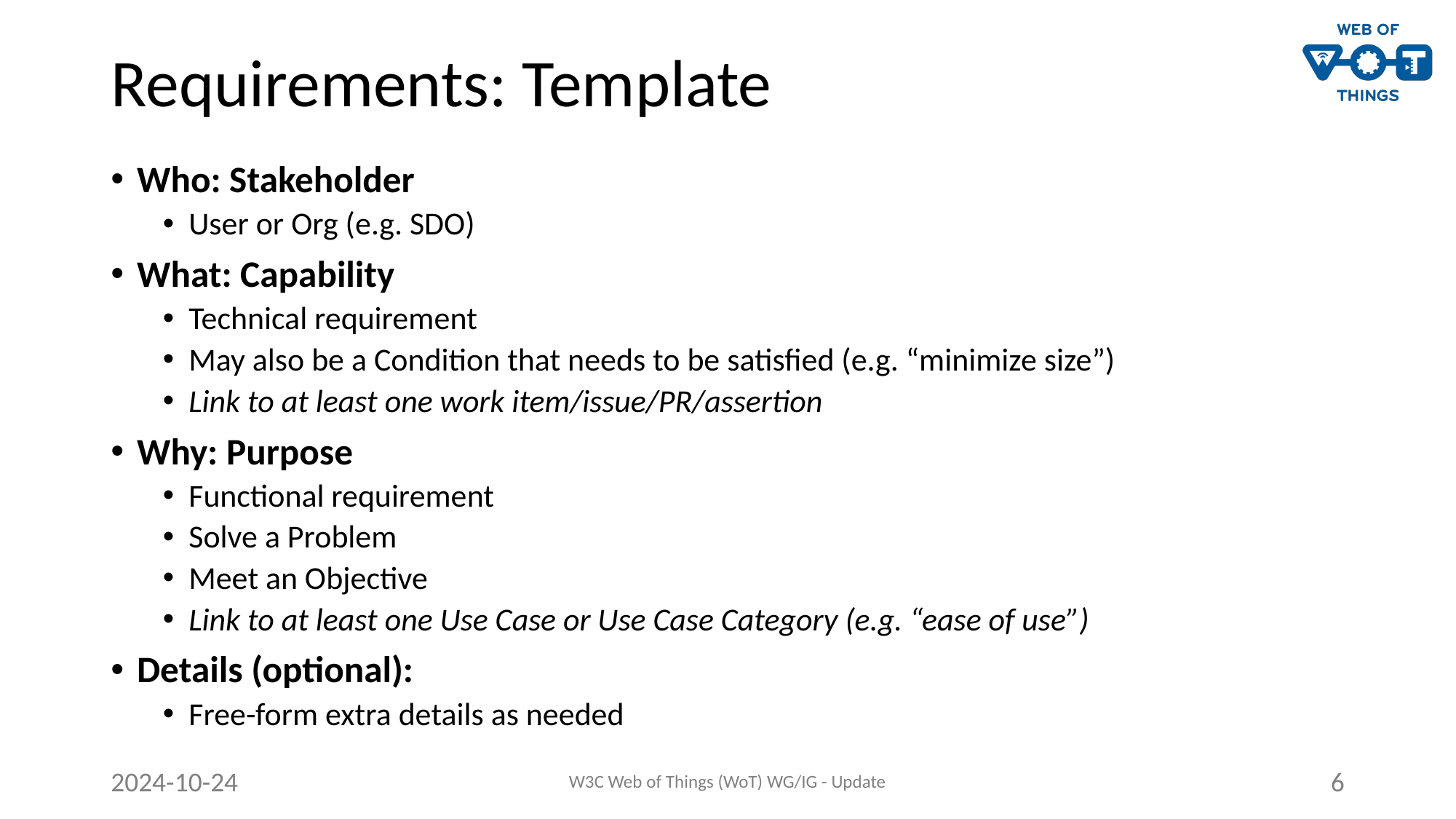

# Requirements: Template
Who: Stakeholder
User or Org (e.g. SDO)
What: Capability
Technical requirement
May also be a Condition that needs to be satisfied (e.g. “minimize size”)
Link to at least one work item/issue/PR/assertion
Why: Purpose
Functional requirement
Solve a Problem
Meet an Objective
Link to at least one Use Case or Use Case Category (e.g. “ease of use”)
Details (optional):
Free-form extra details as needed
2024-10-24
W3C Web of Things (WoT) WG/IG - Update
6